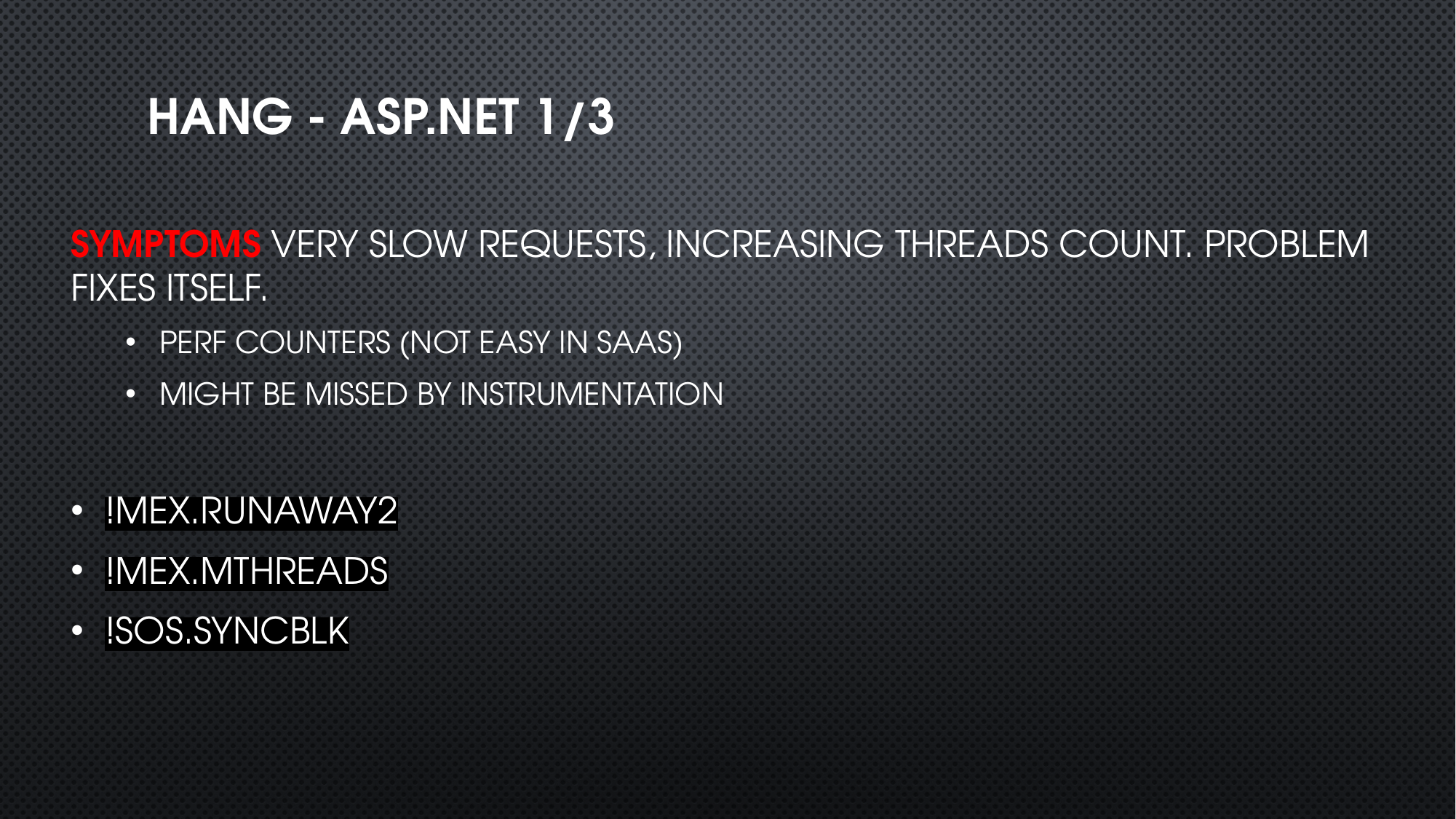

# Hang - ASP.NET 1/3
Symptoms very slow requests, increasing threads count. Problem fixes itself.
Perf counters (not easy in SaaS)
Might be missed by instrumentation

!mex.runaway2
!mex.mthreads
!sos.SyncBlk